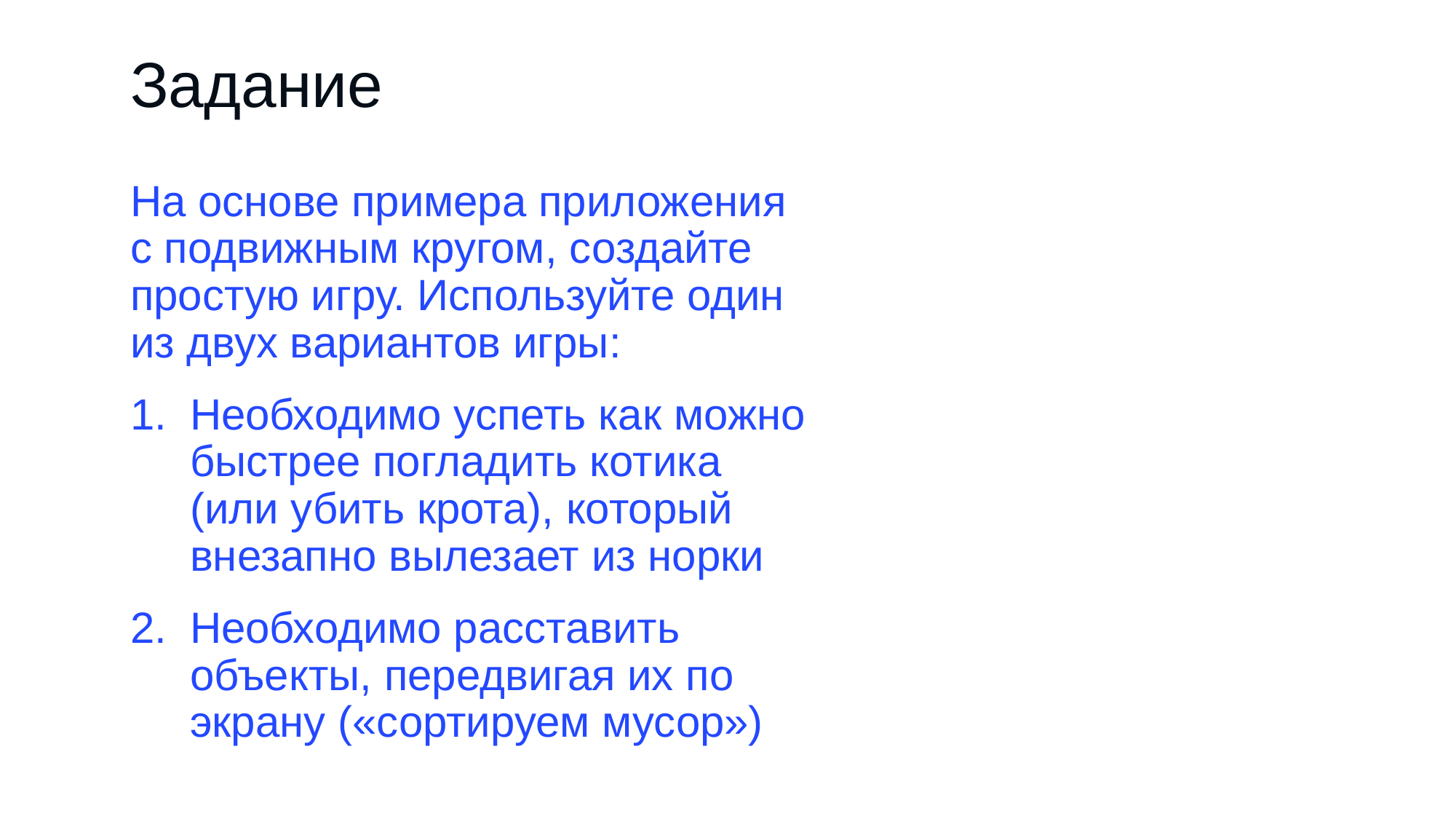

# Задание
На основе примера приложения с подвижным кругом, создайте простую игру. Используйте один из двух вариантов игры:
Необходимо успеть как можно быстрее погладить котика (или убить крота), который внезапно вылезает из норки
Необходимо расставить объекты, передвигая их по экрану («сортируем мусор»)